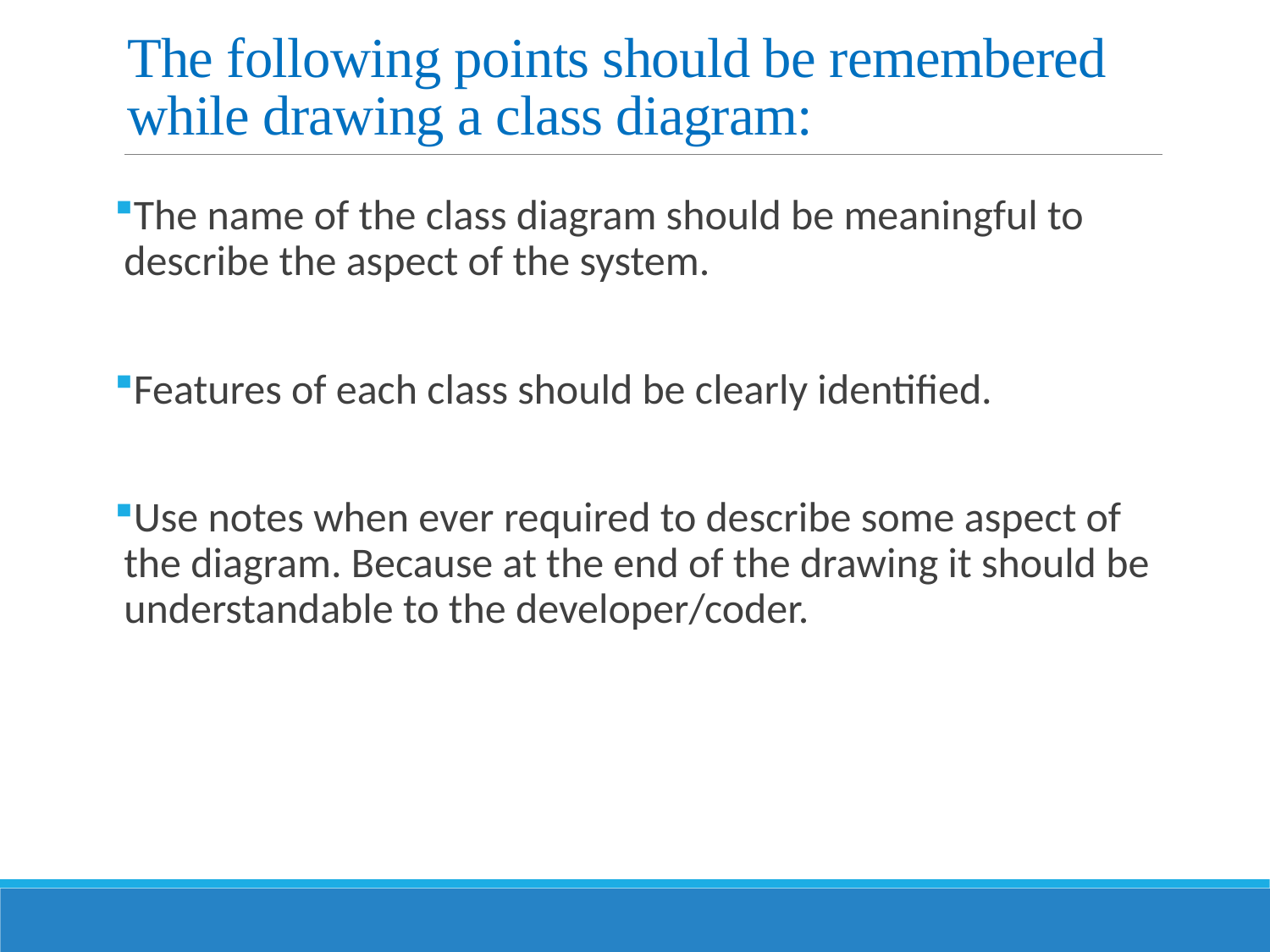

# The following points should be remembered while drawing a class diagram:
The name of the class diagram should be meaningful to describe the aspect of the system.

Features of each class should be clearly identified.

Use notes when ever required to describe some aspect of the diagram. Because at the end of the drawing it should be understandable to the developer/coder.